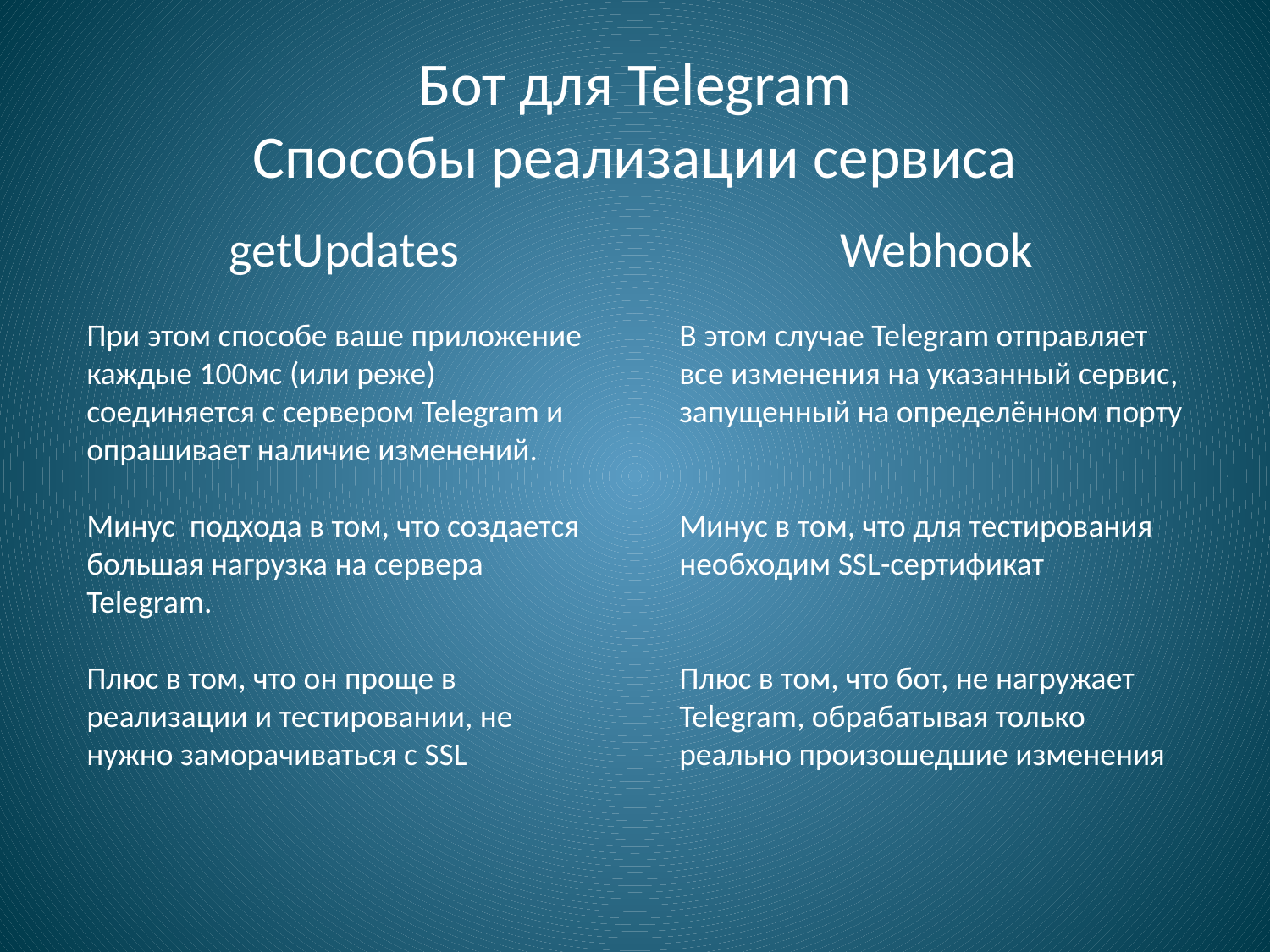

# Бот для Telegram Способы реализации сервиса
getUpdates

При этом способе ваше приложение каждые 100мс (или реже) соединяется с сервером Telegram и опрашивает наличие изменений.

Минус  подхода в том, что создается большая нагрузка на сервера Telegram.

Плюс в том, что он проще в реализации и тестировании, не нужно заморачиваться с SSL
Webhook

В этом случае Telegram отправляет все изменения на указанный сервис, запущенный на определённом порту

Минус в том, что для тестирования необходим SSL-сертификат

Плюс в том, что бот, не нагружает Telegram, обрабатывая только реально произошедшие изменения